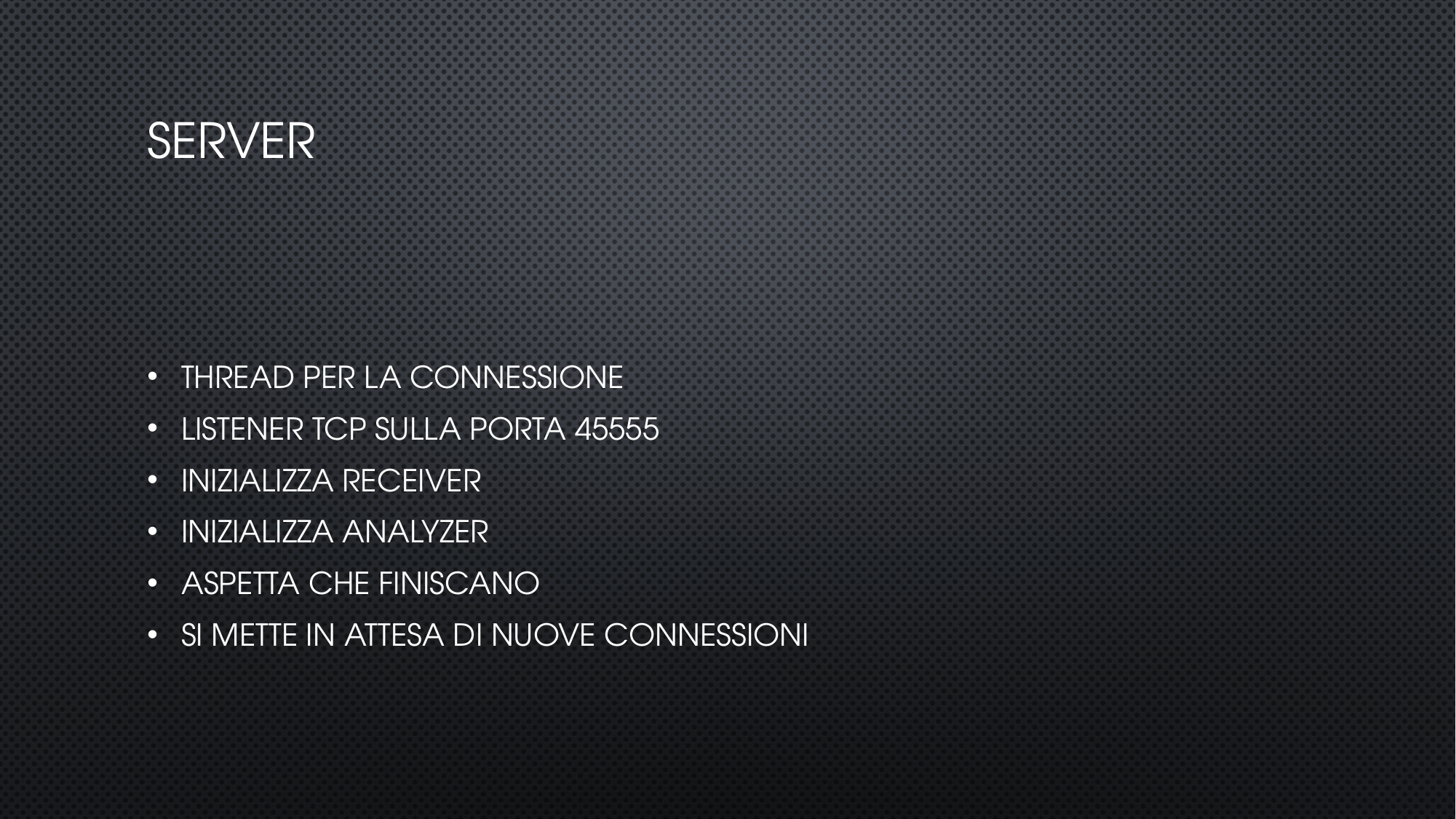

# Server
Thread per la connessione
Listener TCP sulla porta 45555
Inizializza receiver
Inizializza analyzer
Aspetta che finiscano
Si mette in attesa di nuove connessioni